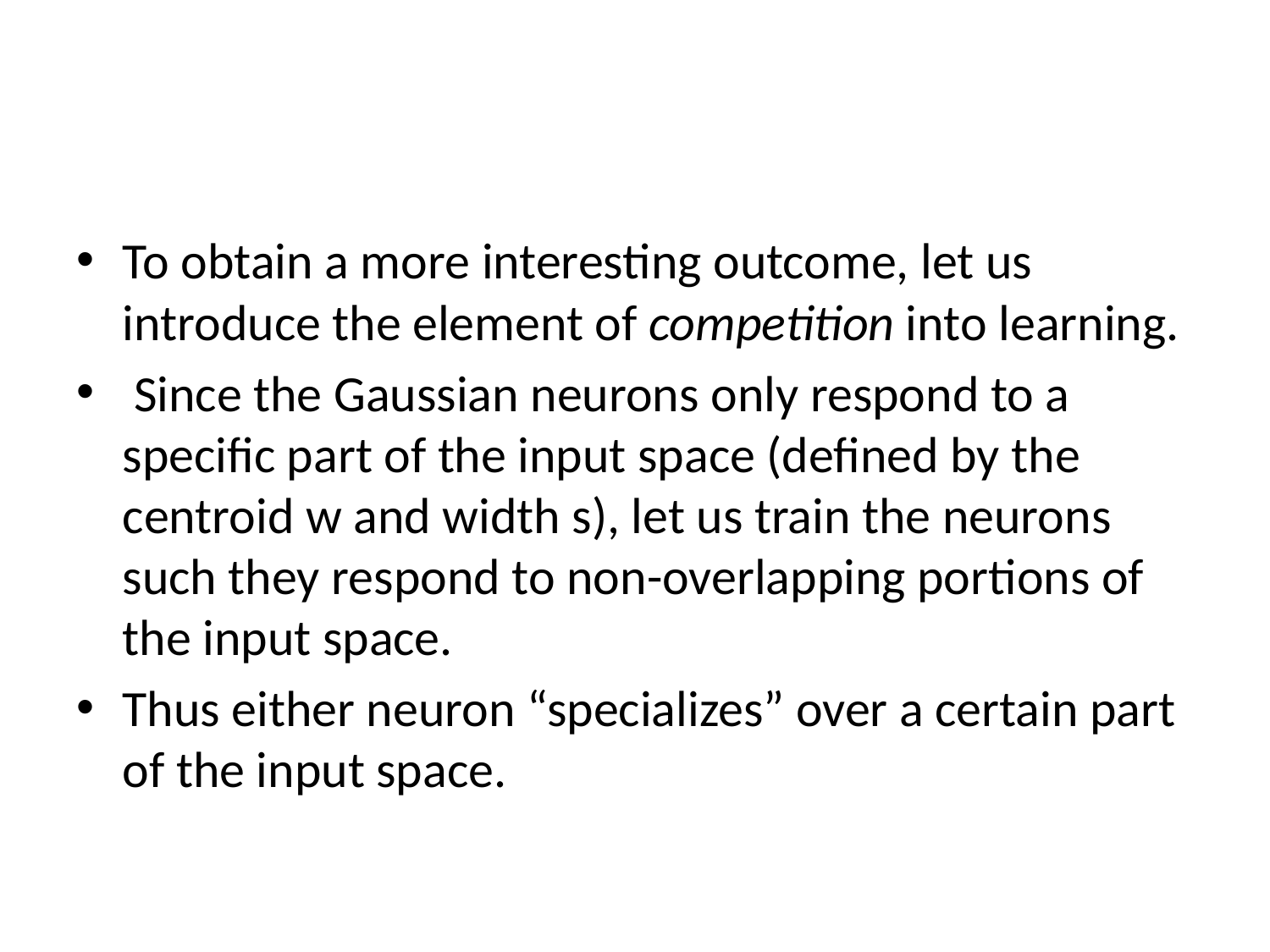

#
To obtain a more interesting outcome, let us introduce the element of competition into learning.
 Since the Gaussian neurons only respond to a specific part of the input space (defined by the centroid w and width s), let us train the neurons such they respond to non-overlapping portions of the input space.
Thus either neuron “specializes” over a certain part of the input space.